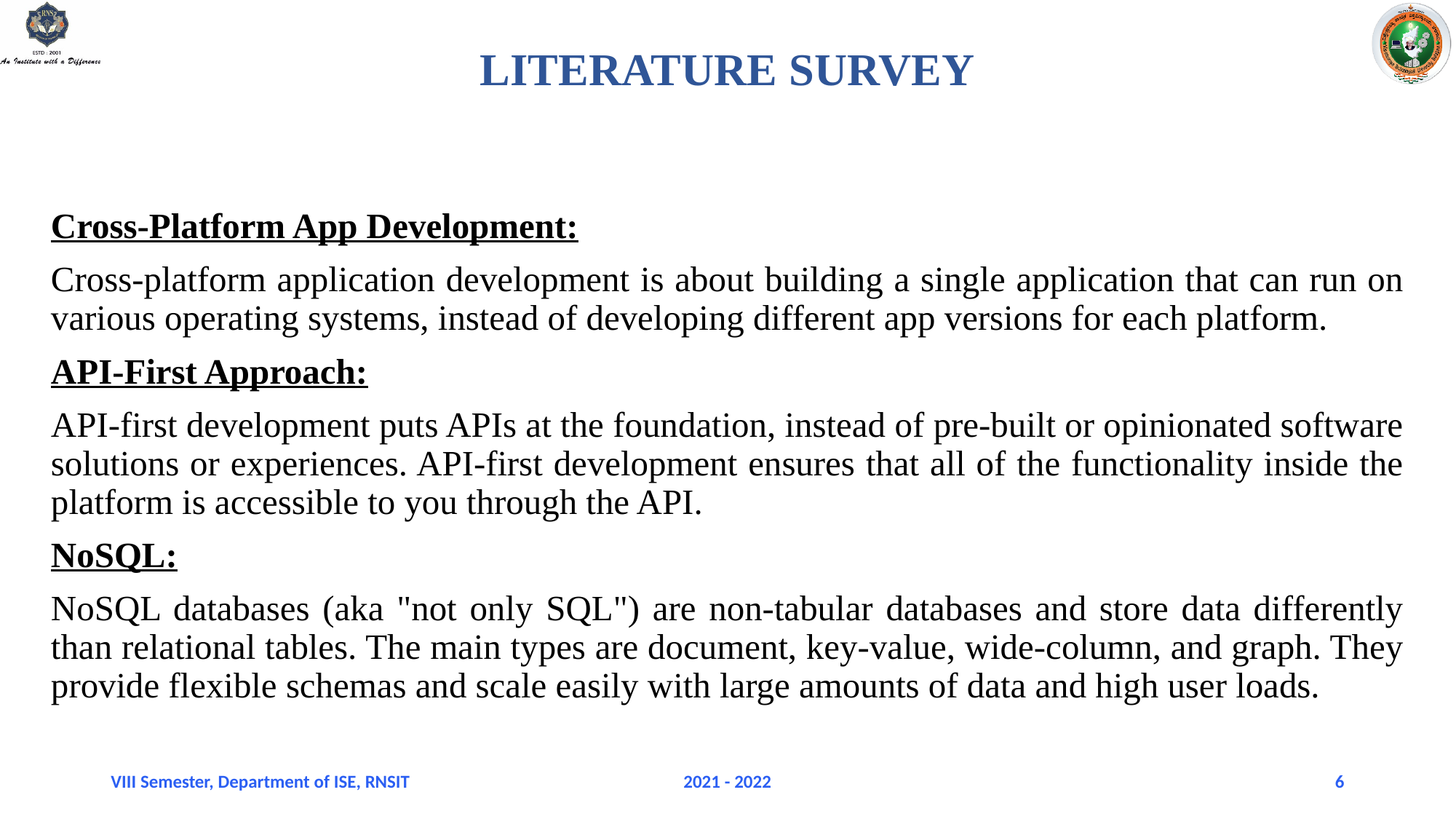

LITERATURE SURVEY

Cross-Platform App Development:
Cross-platform application development is about building a single application that can run on various operating systems, instead of developing different app versions for each platform.
API-First Approach:
API-first development puts APIs at the foundation, instead of pre-built or opinionated software solutions or experiences. API-first development ensures that all of the functionality inside the platform is accessible to you through the API.
NoSQL:
NoSQL databases (aka "not only SQL") are non-tabular databases and store data differently than relational tables. The main types are document, key-value, wide-column, and graph. They provide flexible schemas and scale easily with large amounts of data and high user loads.
VIII Semester, Department of ISE, RNSIT
2021 - 2022
6